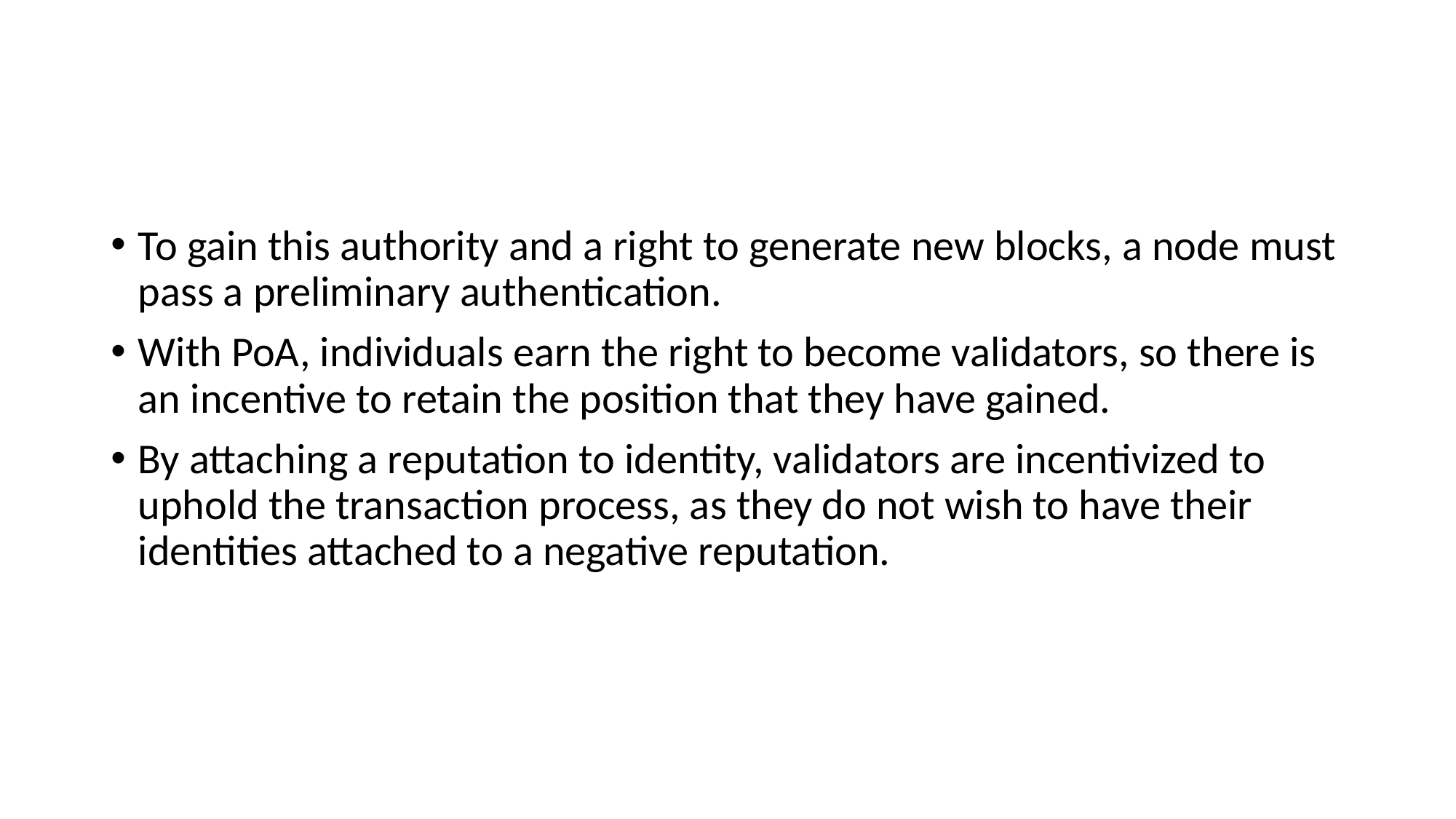

#
To gain this authority and a right to generate new blocks, a node must pass a preliminary authentication.
With PoA, individuals earn the right to become validators, so there is an incentive to retain the position that they have gained.
By attaching a reputation to identity, validators are incentivized to uphold the transaction process, as they do not wish to have their identities attached to a negative reputation.